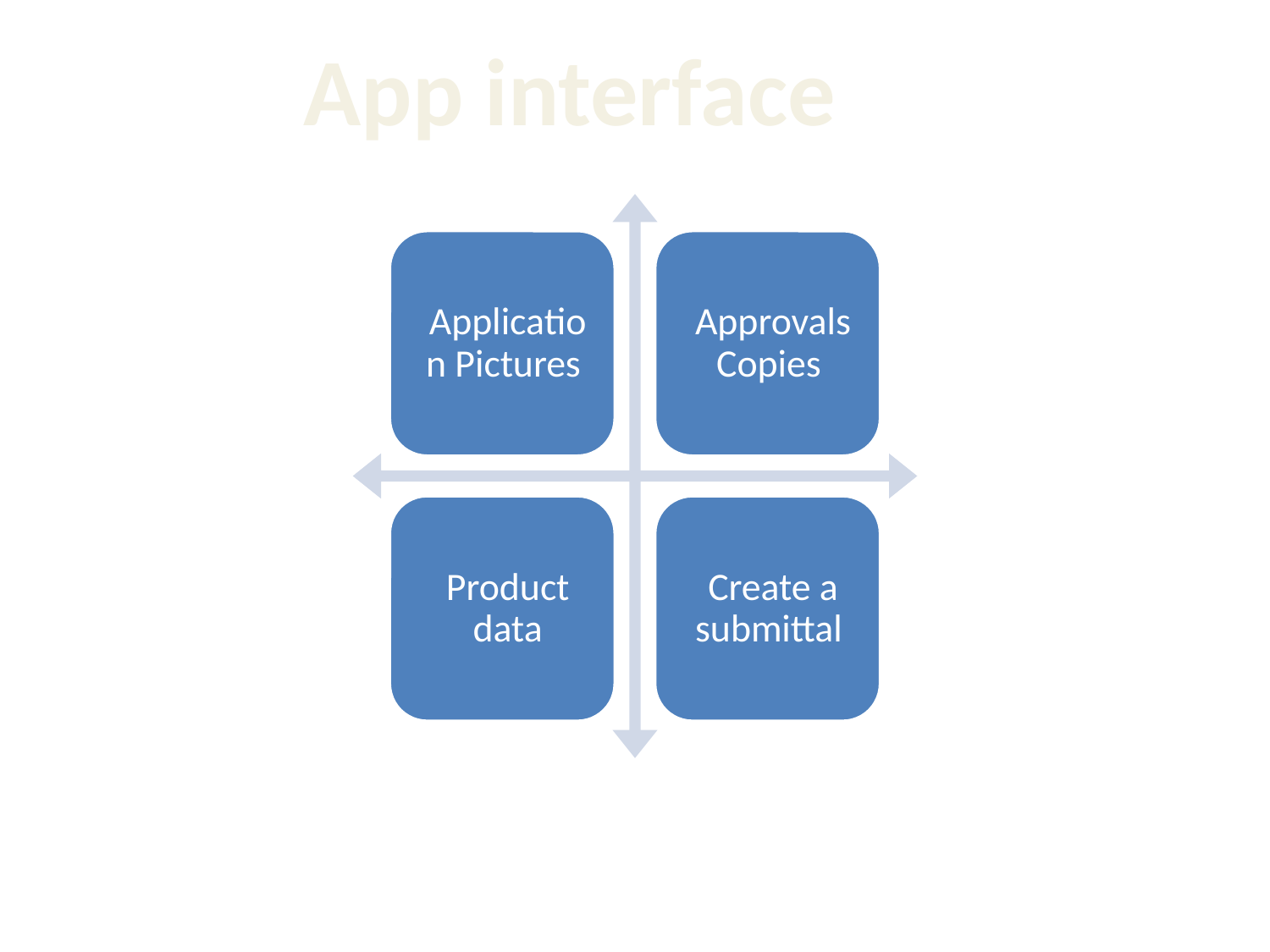

App interface
Application Pictures
Approvals Copies
Product data
Create a submittal